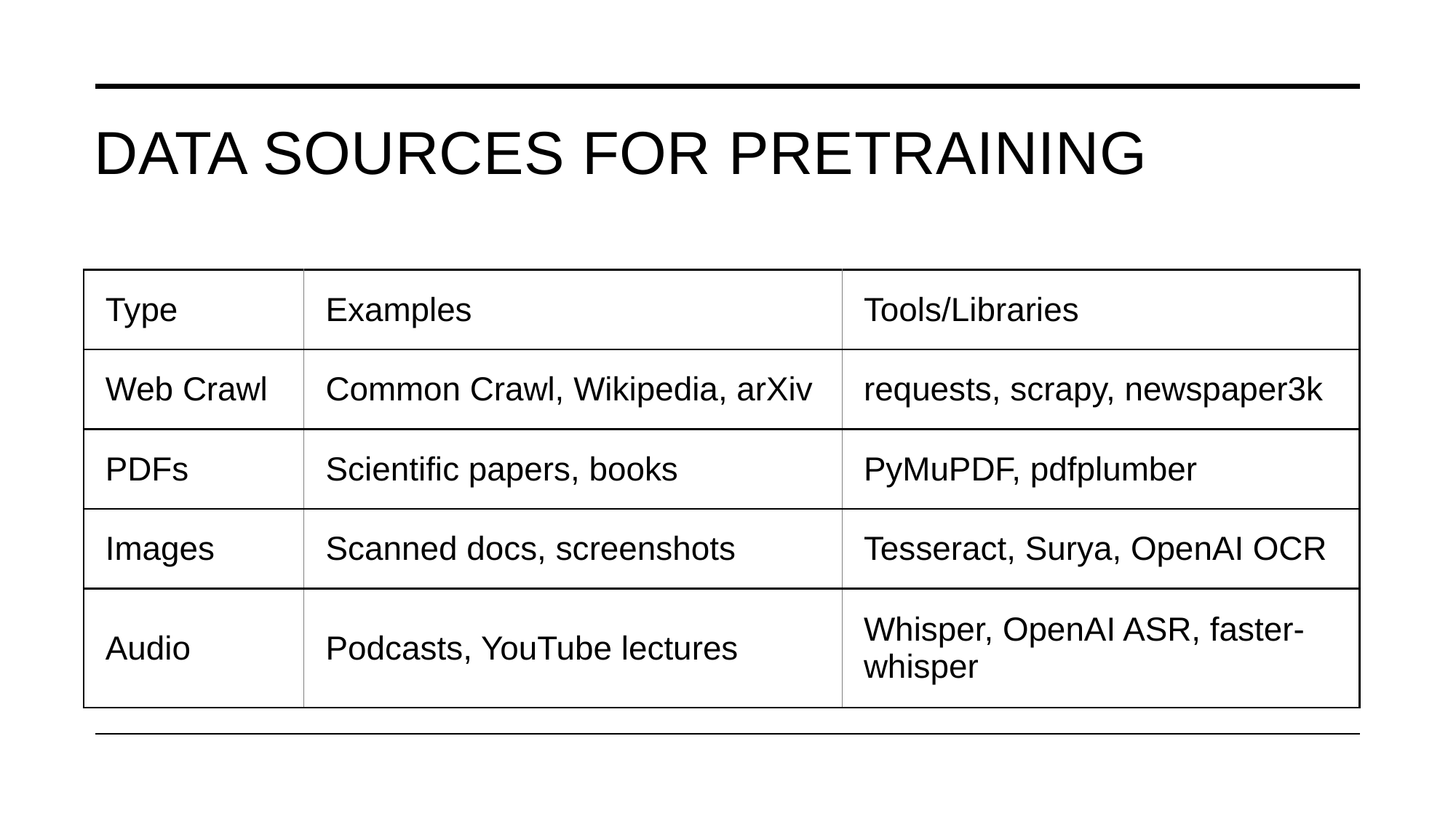

# Data Sources for Pretraining
| Type | Examples | Tools/Libraries |
| --- | --- | --- |
| Web Crawl | Common Crawl, Wikipedia, arXiv | requests, scrapy, newspaper3k |
| PDFs | Scientific papers, books | PyMuPDF, pdfplumber |
| Images | Scanned docs, screenshots | Tesseract, Surya, OpenAI OCR |
| Audio | Podcasts, YouTube lectures | Whisper, OpenAI ASR, faster-whisper |